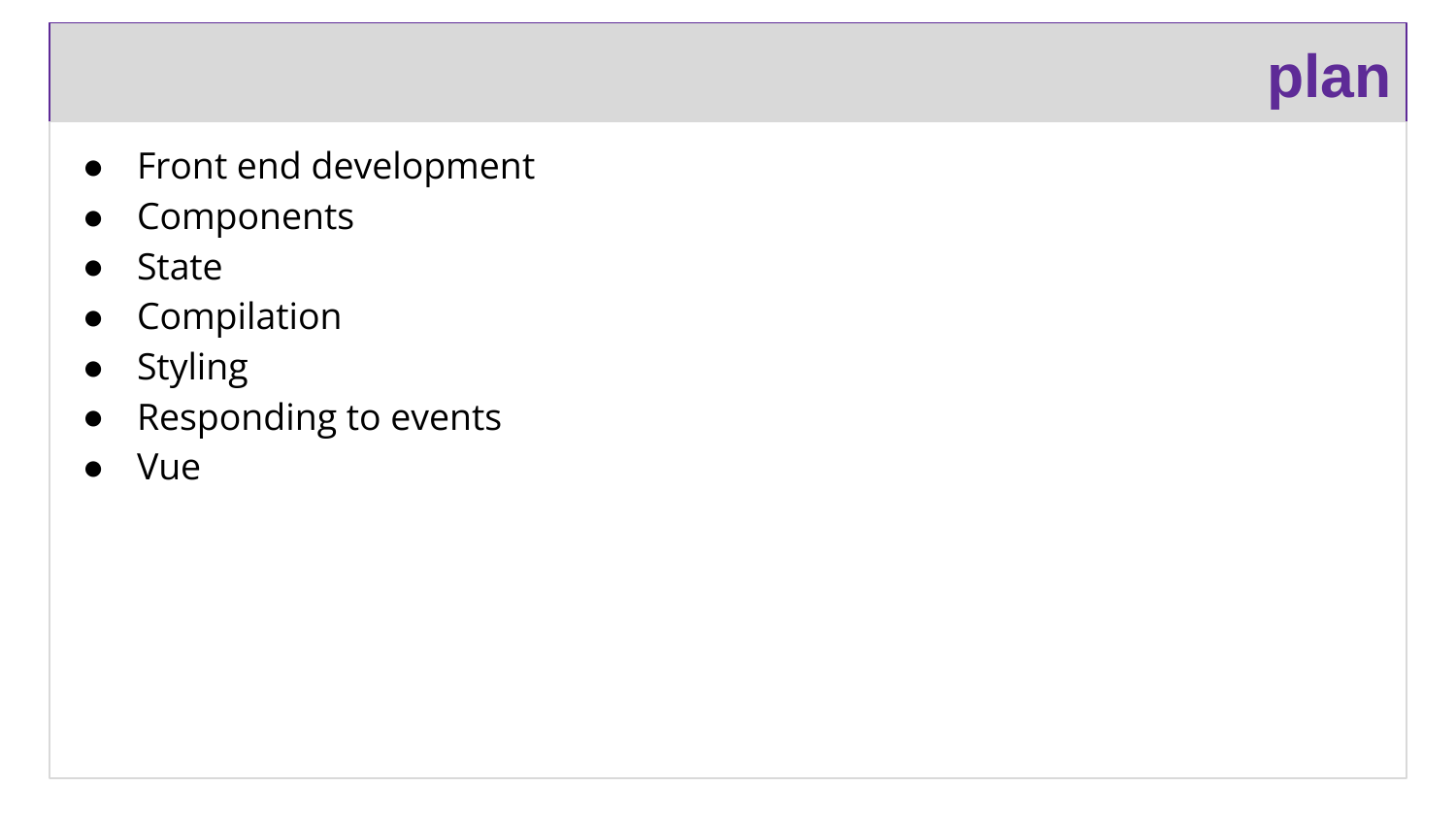

# plan
Front end development
Components
State
Compilation
Styling
Responding to events
Vue